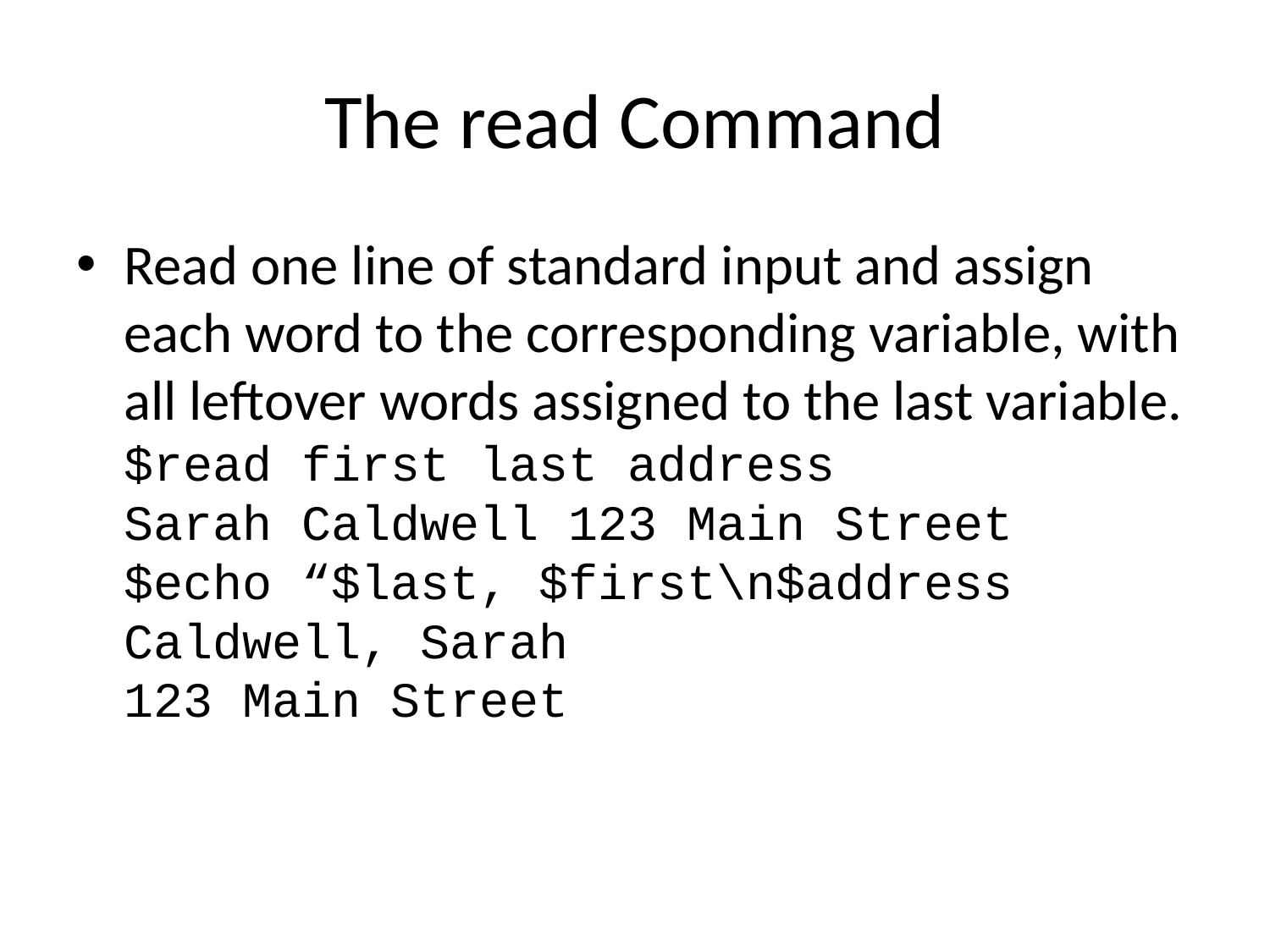

# The read Command
Read one line of standard input and assign each word to the corresponding variable, with all leftover words assigned to the last variable.
$read first last address
Sarah Caldwell 123 Main Street
$echo “$last, $first\n$address
Caldwell, Sarah
123 Main Street